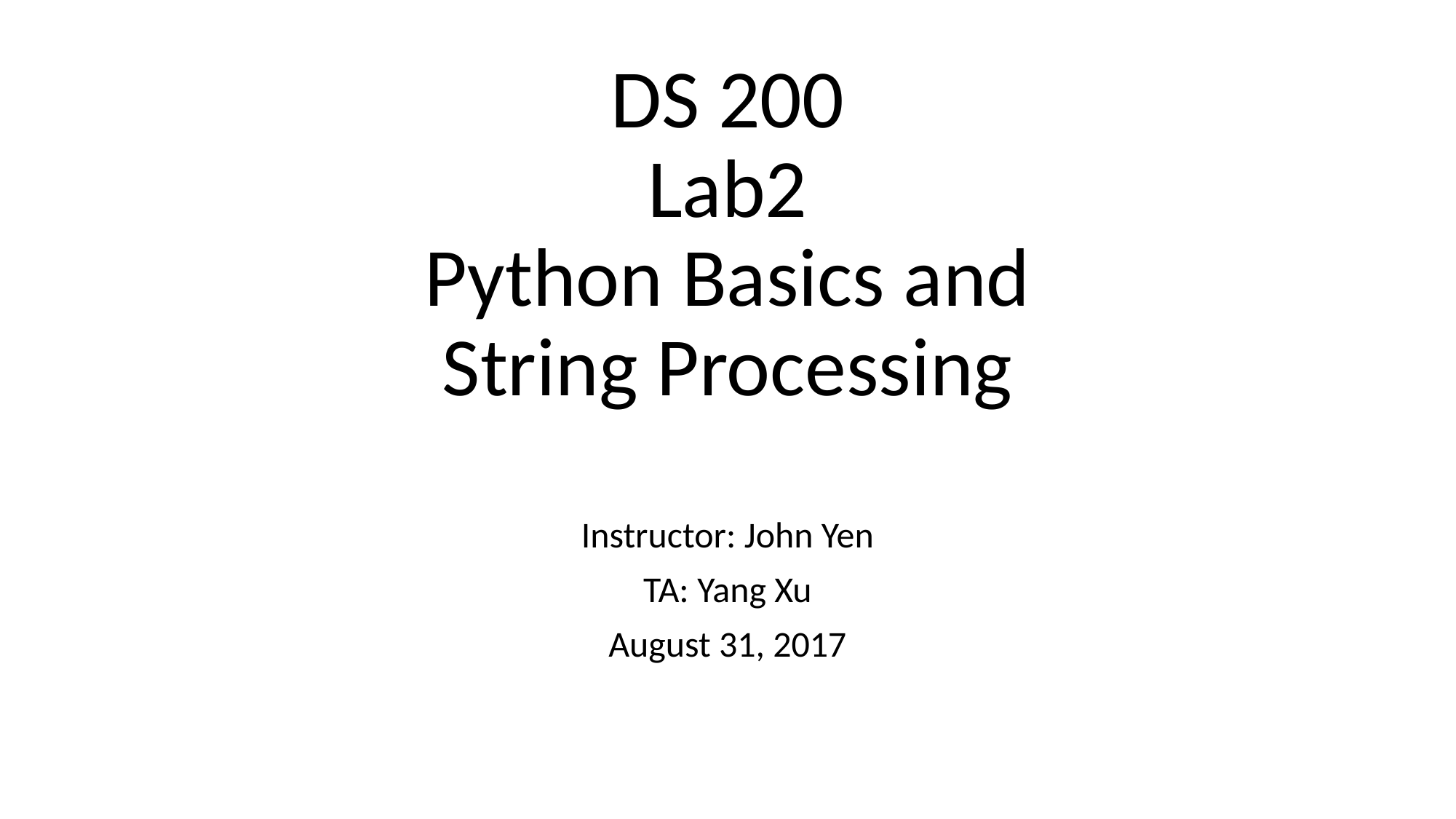

# DS 200 Lab2 Python Basics and String Processing
Instructor: John Yen
TA: Yang Xu
August 31, 2017